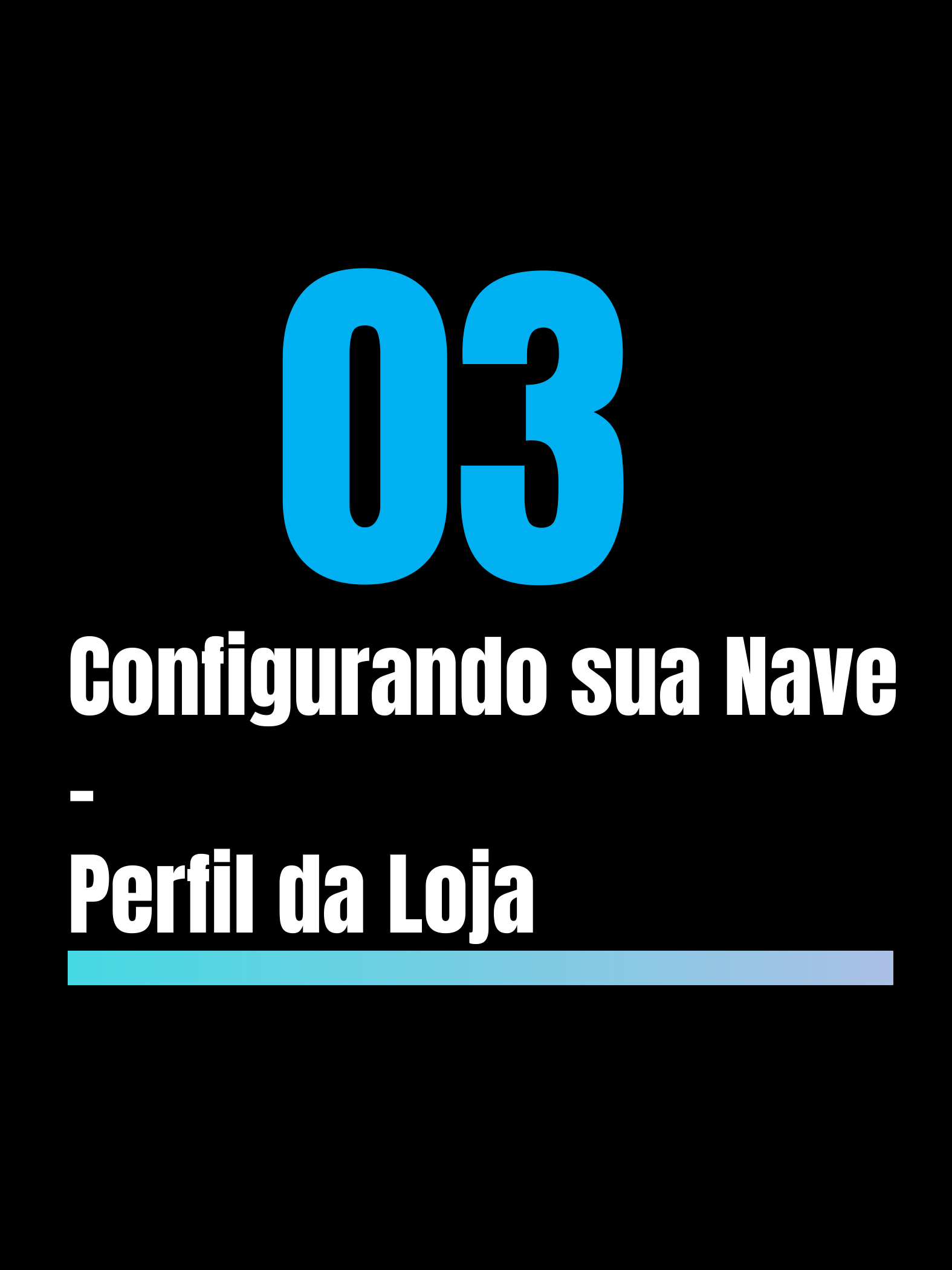

03
Configurando sua Nave –
Perfil da Loja